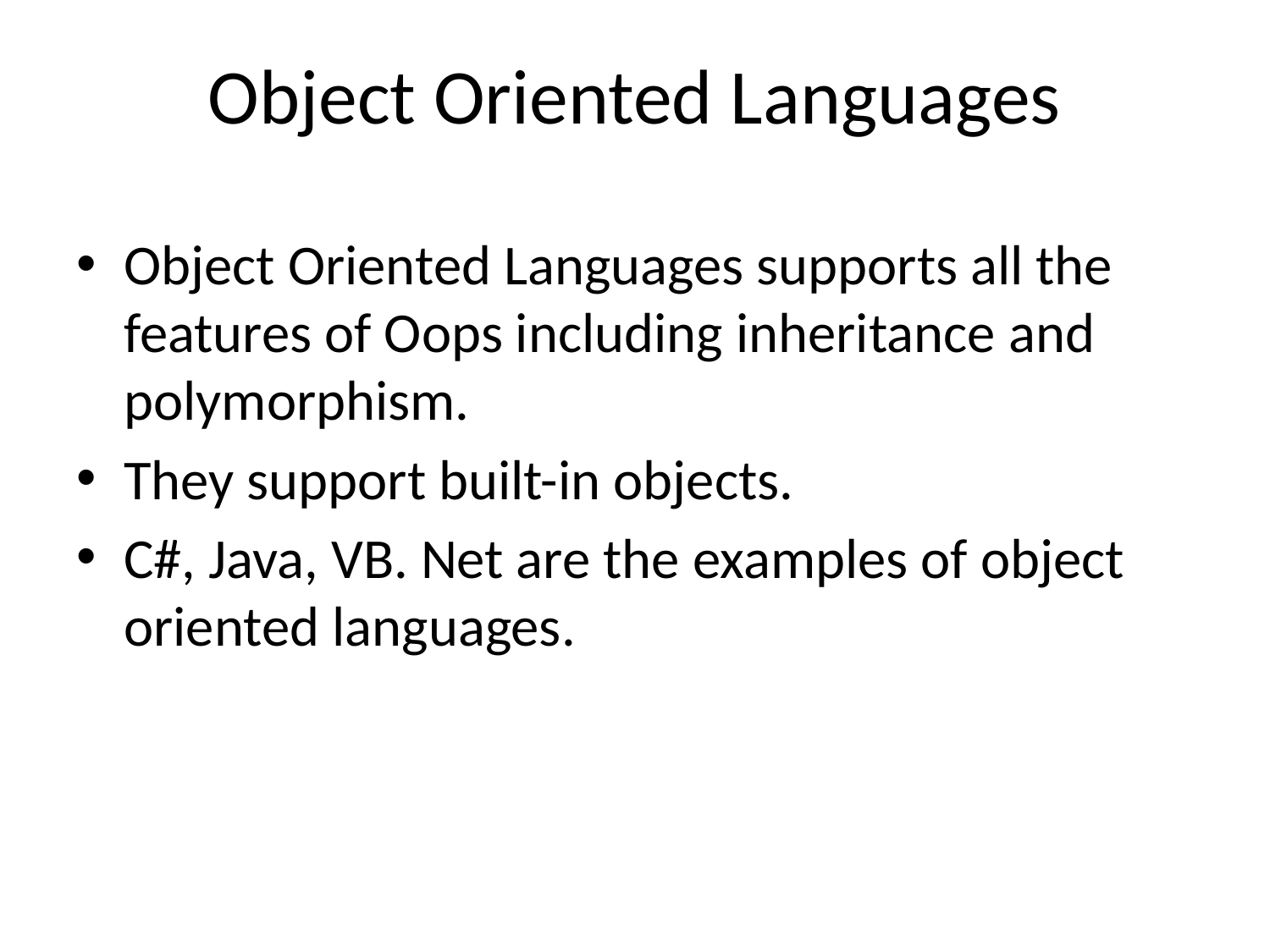

# Object Oriented Languages
Object Oriented Languages supports all the features of Oops including inheritance and polymorphism.
They support built-in objects.
C#, Java, VB. Net are the examples of object oriented languages.